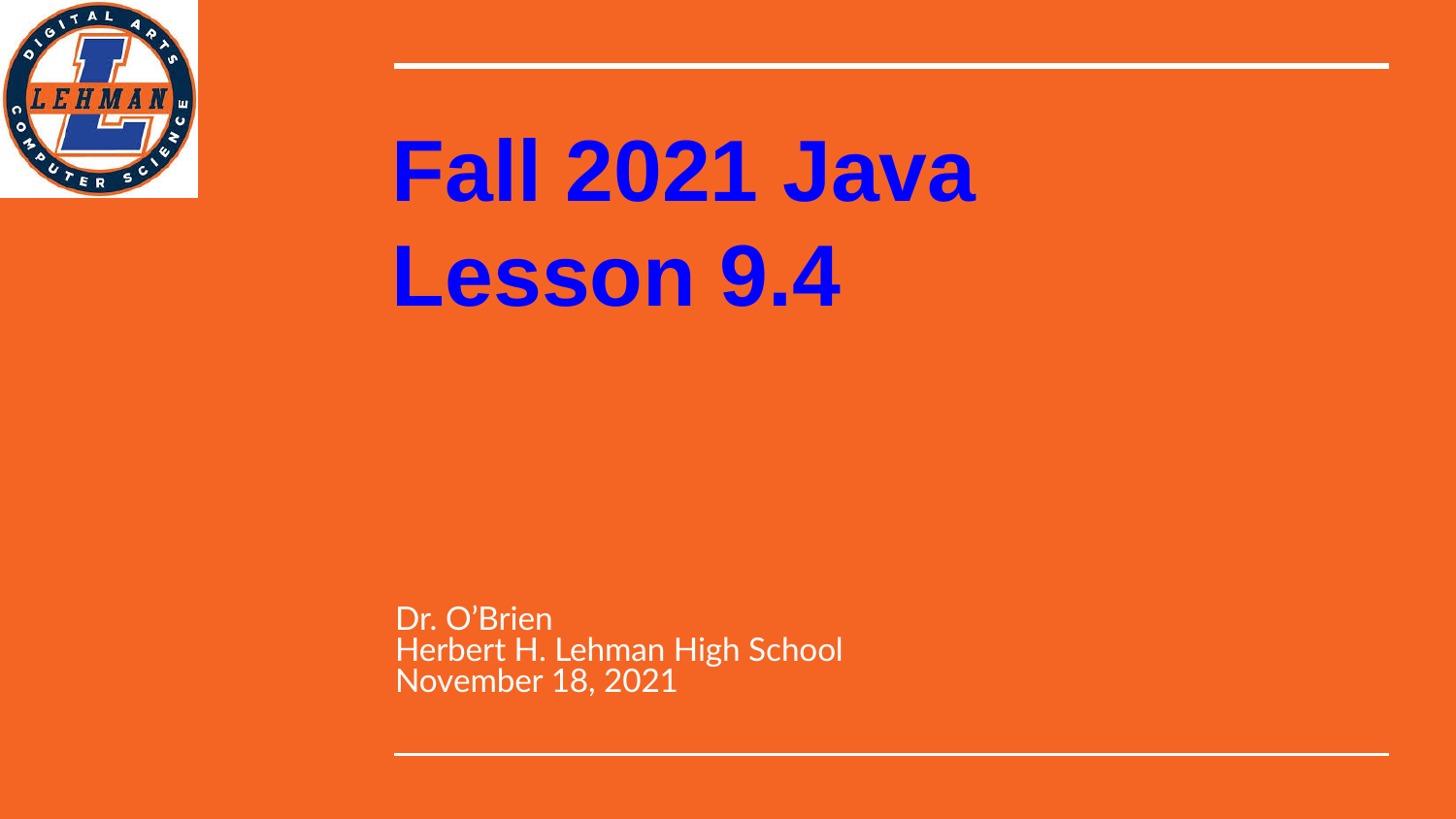

# Fall 2021 Java
Lesson 9.4
Dr. O’Brien
Herbert H. Lehman High School
November 18, 2021